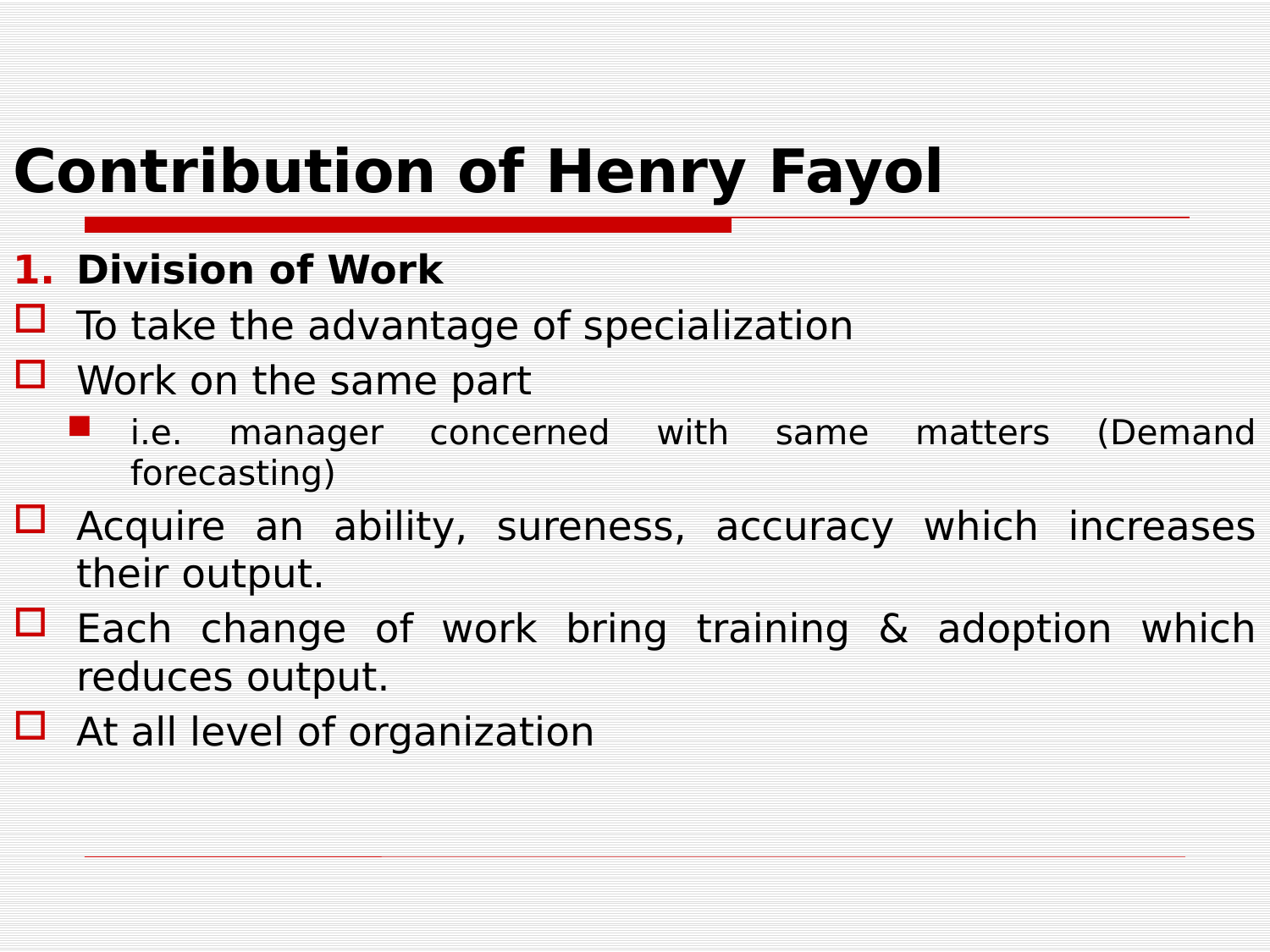

# Contribution of Henry Fayol
Division of Work
To take the advantage of specialization
Work on the same part
i.e. manager concerned with same matters (Demand forecasting)
Acquire an ability, sureness, accuracy which increases their output.
Each change of work bring training & adoption which reduces output.
At all level of organization